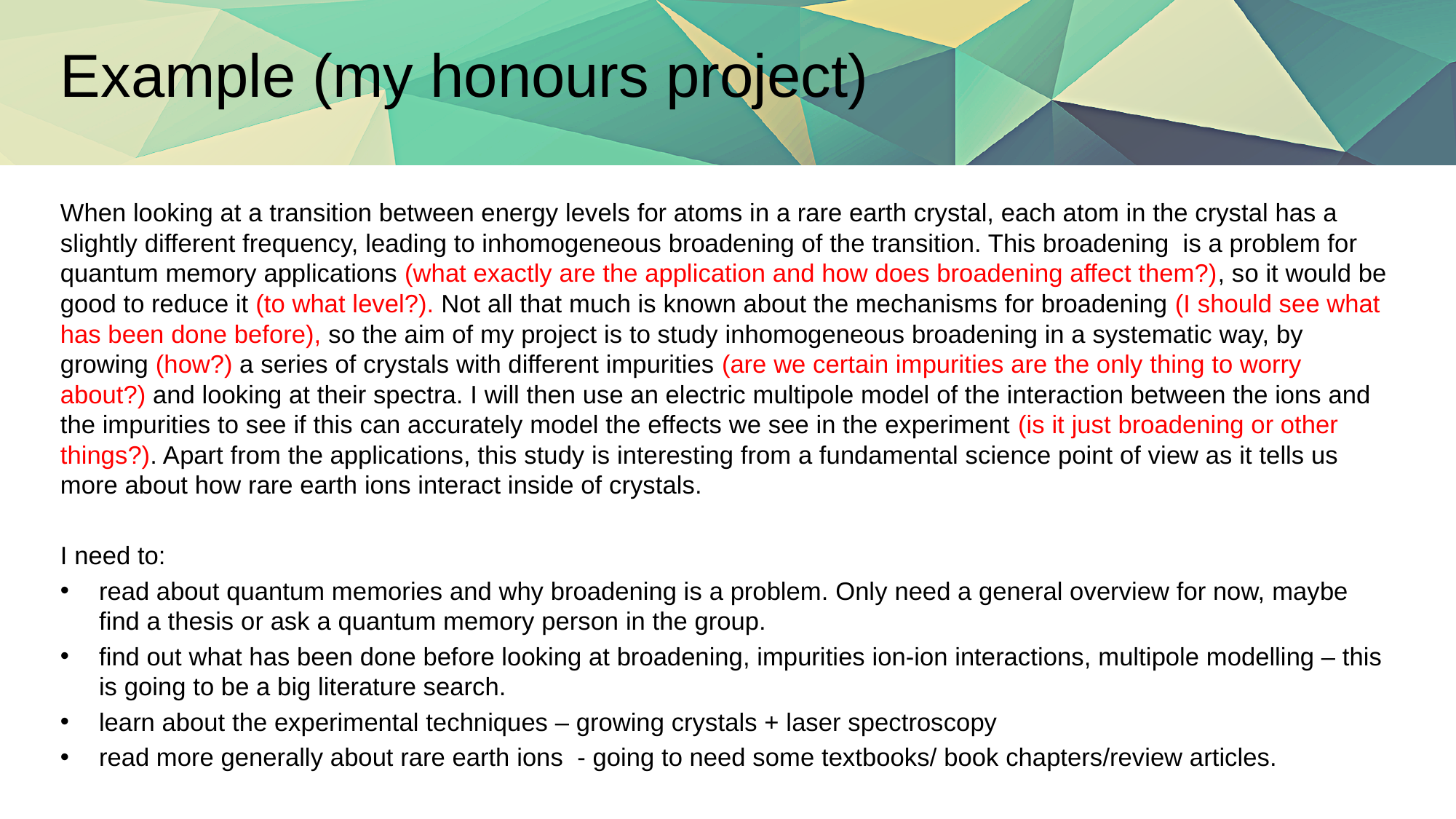

# Example (my honours project)
When looking at a transition between energy levels for atoms in a rare earth crystal, each atom in the crystal has a slightly different frequency, leading to inhomogeneous broadening of the transition. This broadening  is a problem for quantum memory applications (what exactly are the application and how does broadening affect them?), so it would be good to reduce it (to what level?). Not all that much is known about the mechanisms for broadening (I should see what has been done before), so the aim of my project is to study inhomogeneous broadening in a systematic way, by growing (how?) a series of crystals with different impurities (are we certain impurities are the only thing to worry about?) and looking at their spectra. I will then use an electric multipole model of the interaction between the ions and the impurities to see if this can accurately model the effects we see in the experiment (is it just broadening or other things?). Apart from the applications, this study is interesting from a fundamental science point of view as it tells us more about how rare earth ions interact inside of crystals.

I need to:
read about quantum memories and why broadening is a problem. Only need a general overview for now, maybe find a thesis or ask a quantum memory person in the group.
find out what has been done before looking at broadening, impurities ion-ion interactions, multipole modelling – this is going to be a big literature search.
learn about the experimental techniques – growing crystals + laser spectroscopy
read more generally about rare earth ions  - going to need some textbooks/ book chapters/review articles.